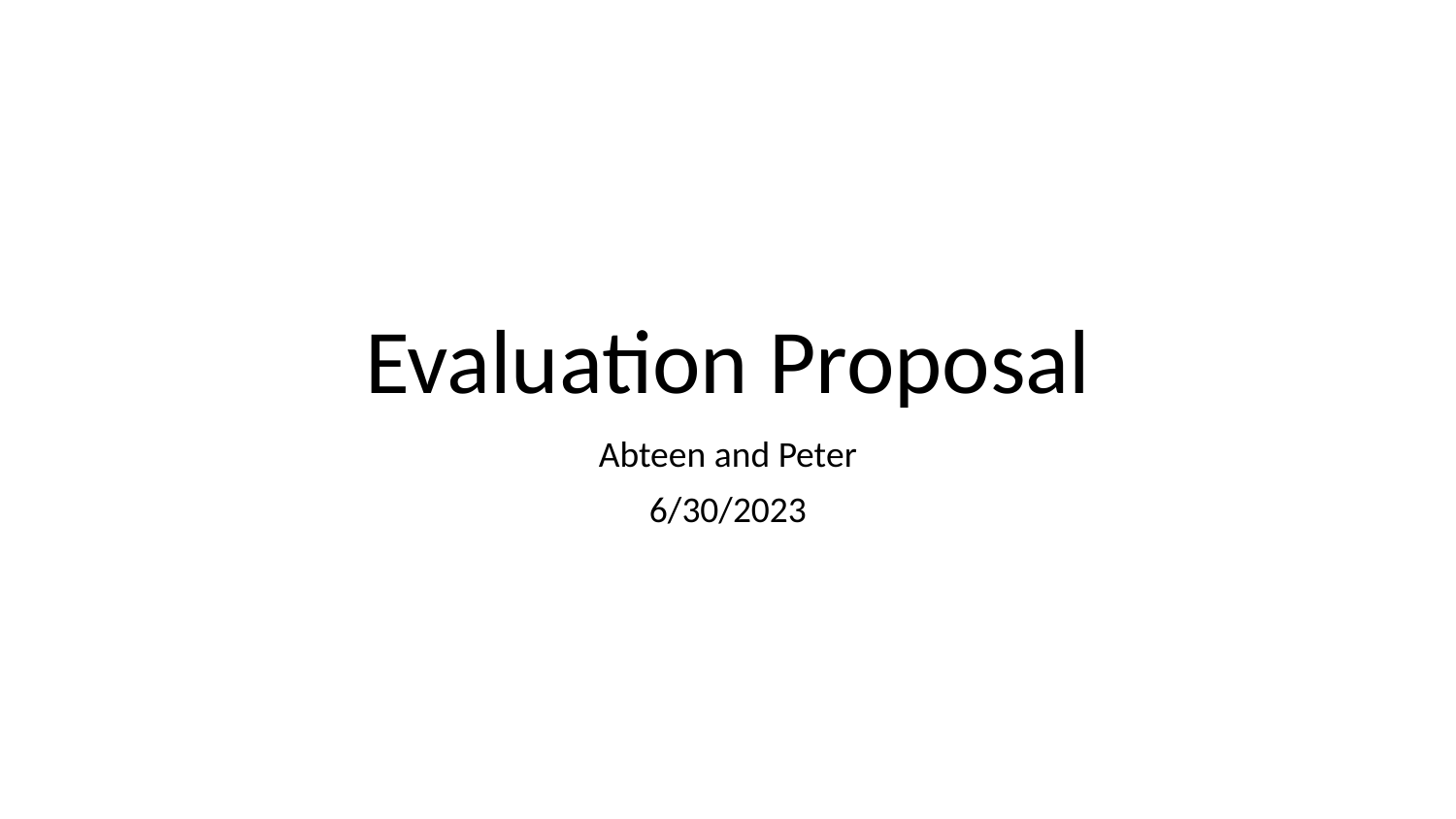

# Evaluation Proposal
Abteen and Peter
6/30/2023